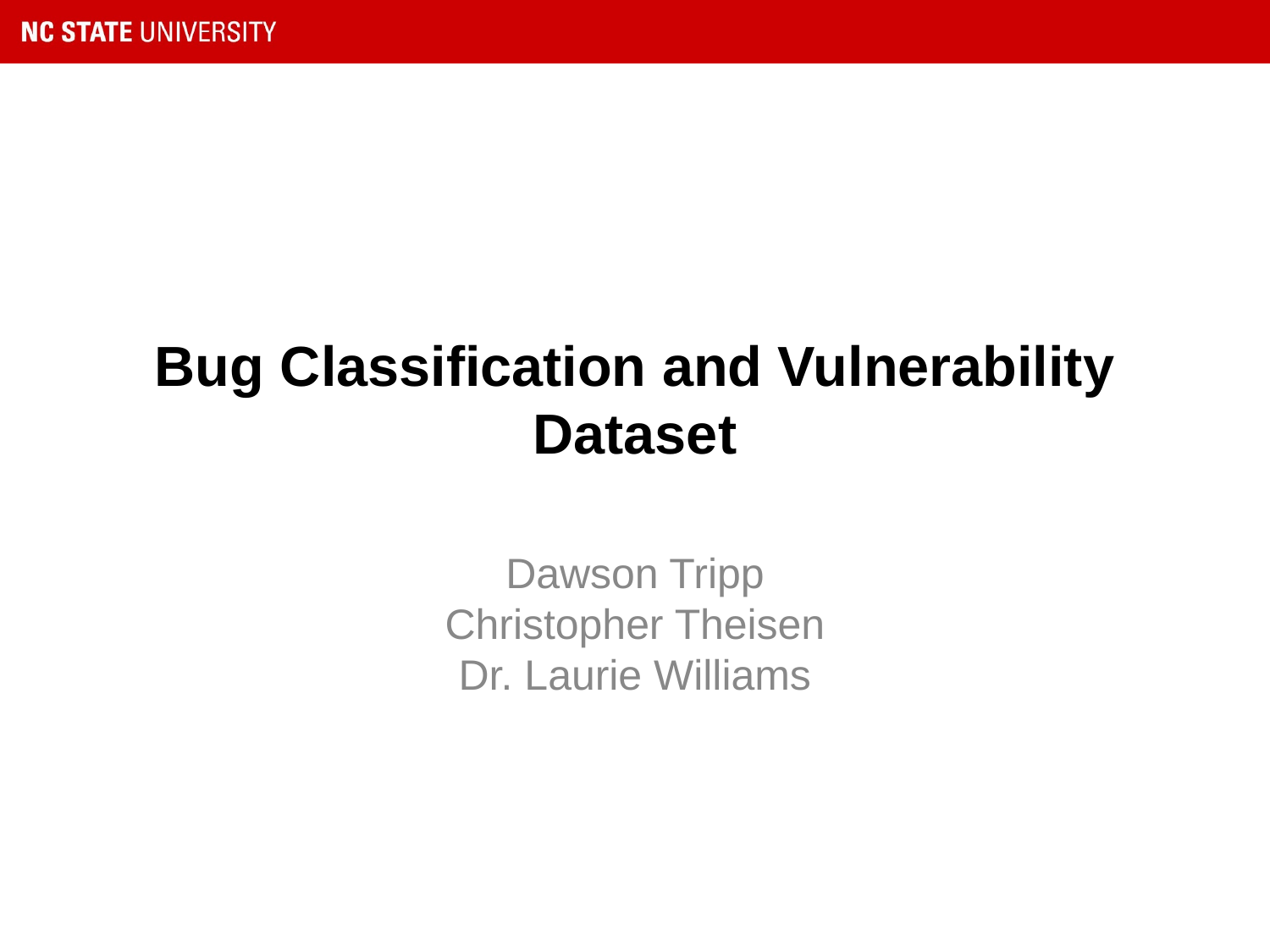

# Bug Classification and Vulnerability Dataset
Dawson Tripp
Christopher Theisen
Dr. Laurie Williams